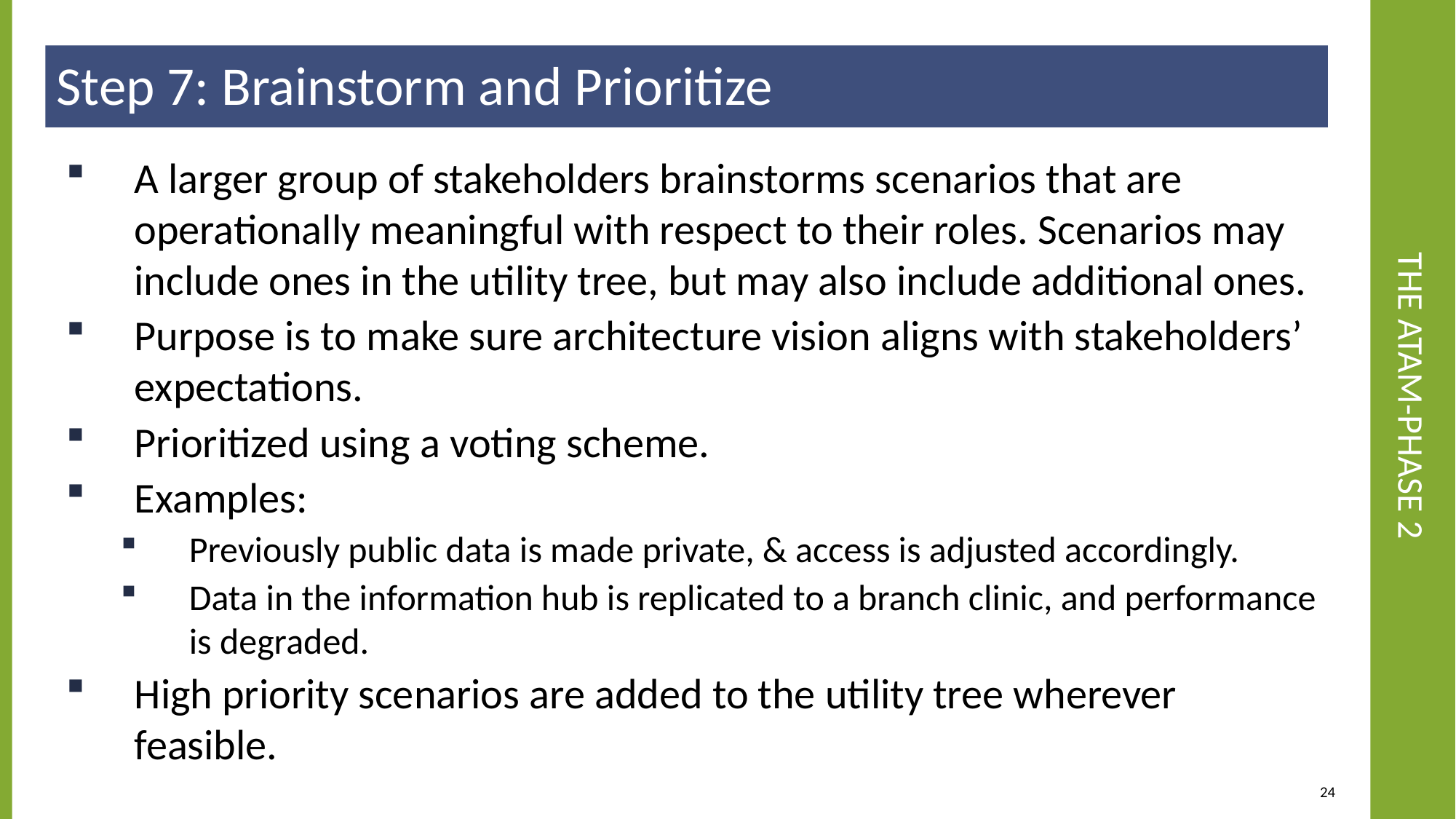

Step 7: Brainstorm and Prioritize
# The ATAM-Phase 2
A larger group of stakeholders brainstorms scenarios that are operationally meaningful with respect to their roles. Scenarios may include ones in the utility tree, but may also include additional ones.
Purpose is to make sure architecture vision aligns with stakeholders’ expectations.
Prioritized using a voting scheme.
Examples:
Previously public data is made private, & access is adjusted accordingly.
Data in the information hub is replicated to a branch clinic, and performance is degraded.
High priority scenarios are added to the utility tree wherever feasible.
24